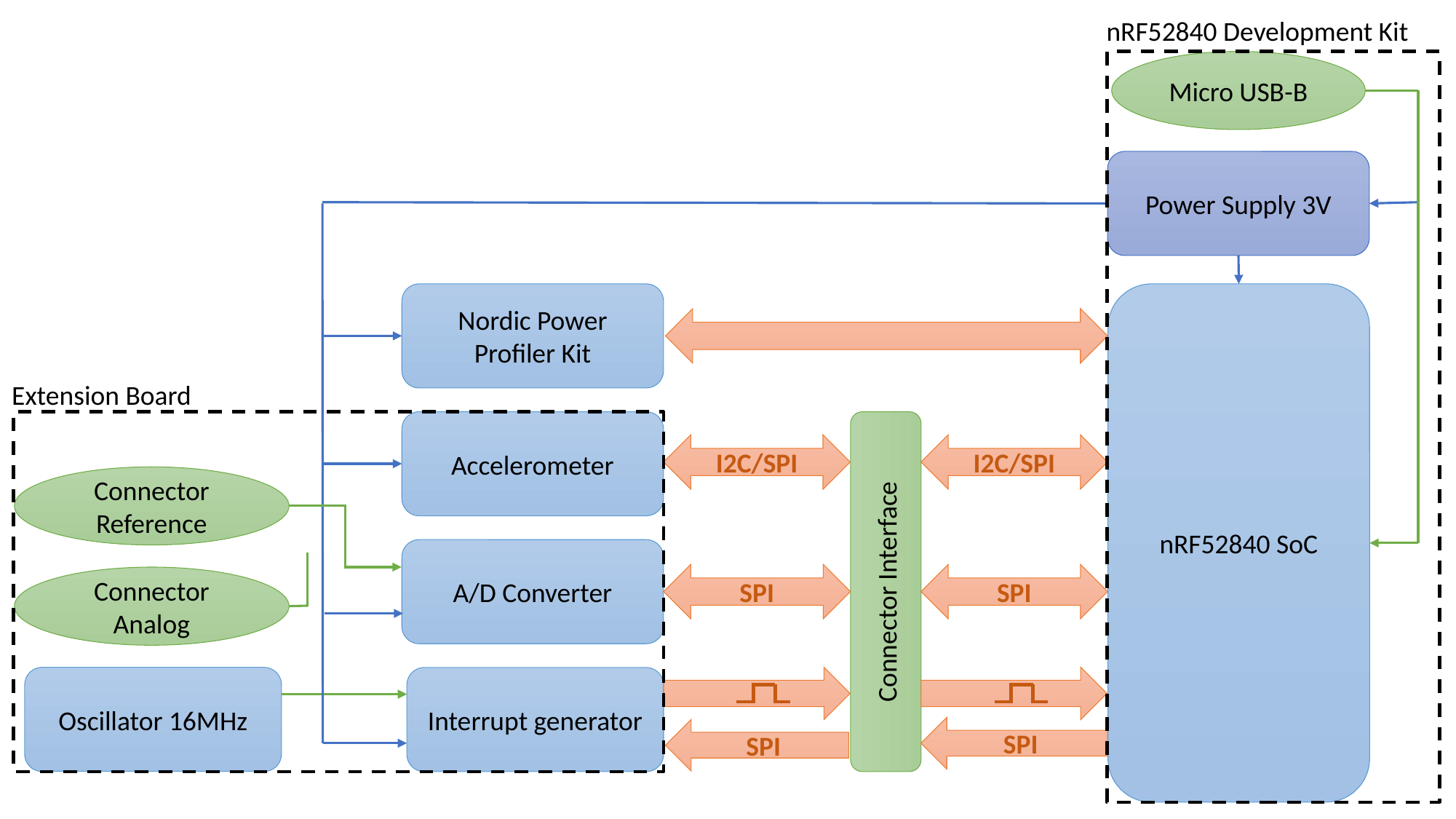

nRF52840 Development Kit

Micro USB-B
Power Supply 3V
Nordic Power Profiler Kit
nRF52840 SoC

Extension Board

Accelerometer
I2C/SPI
I2C/SPI
Connector Reference
A/D Converter
Connector Interface
SPI
SPI
Connector Analog

Oscillator 16MHz
Interrupt generator
SPI
SPI